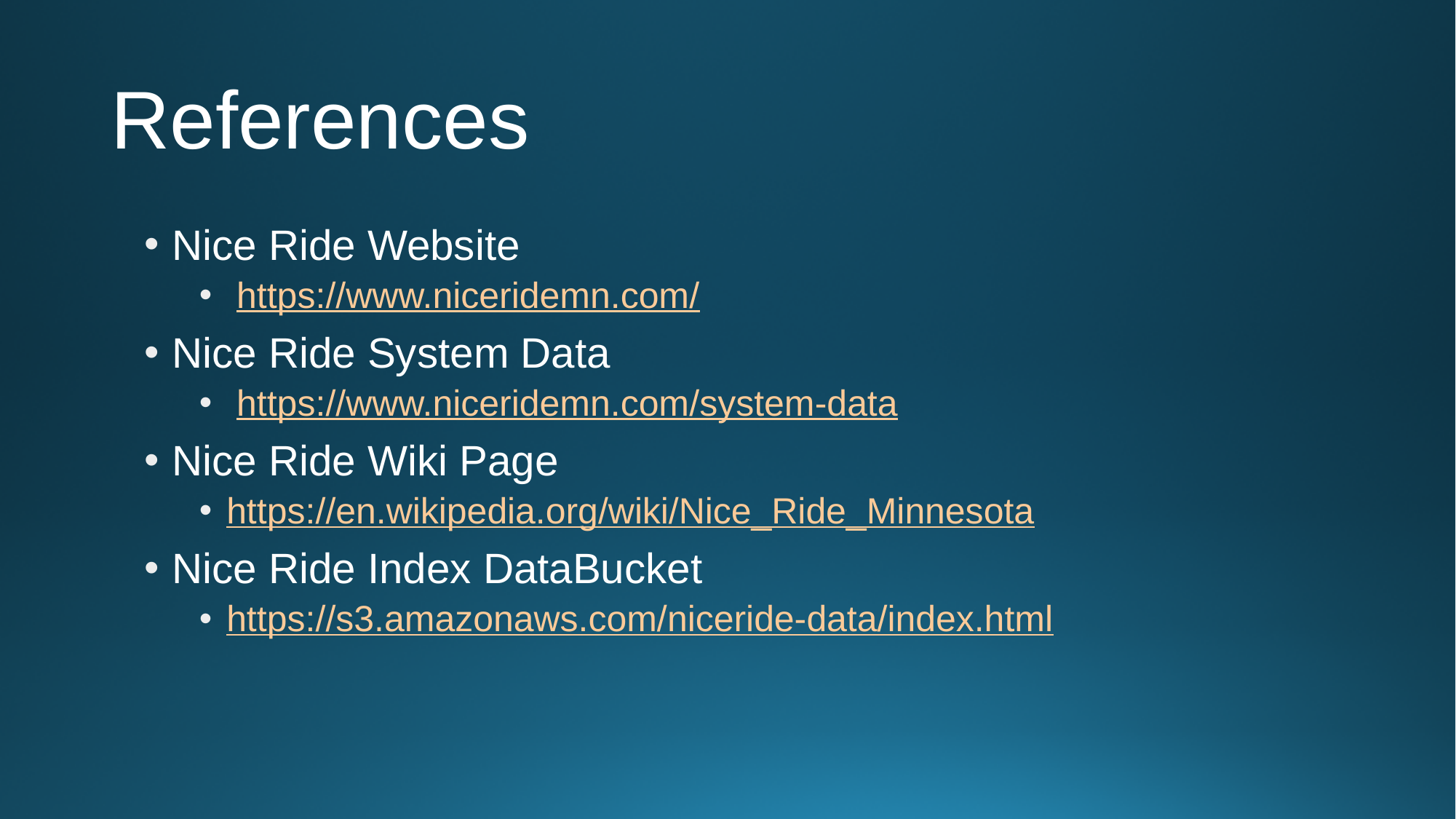

# References
Nice Ride Website
 https://www.niceridemn.com/
Nice Ride System Data
 https://www.niceridemn.com/system-data
Nice Ride Wiki Page
https://en.wikipedia.org/wiki/Nice_Ride_Minnesota
Nice Ride Index DataBucket
https://s3.amazonaws.com/niceride-data/index.html